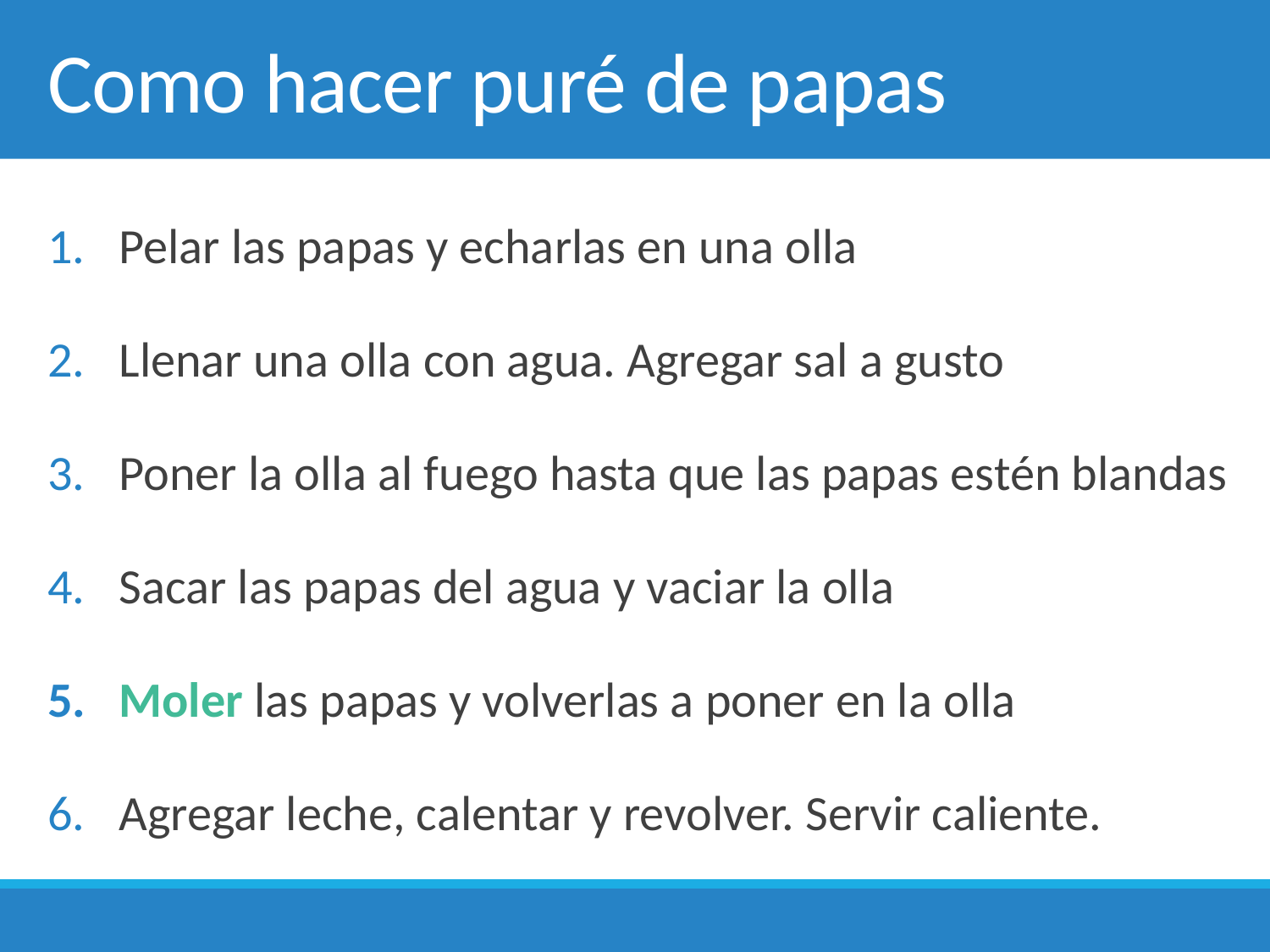

# Como hacer puré de papas
Pelar las papas y echarlas en una olla
Llenar una olla con agua. Agregar sal a gusto
Poner la olla al fuego hasta que las papas estén blandas
Sacar las papas del agua y vaciar la olla
Moler las papas y volverlas a poner en la olla
Agregar leche, calentar y revolver. Servir caliente.